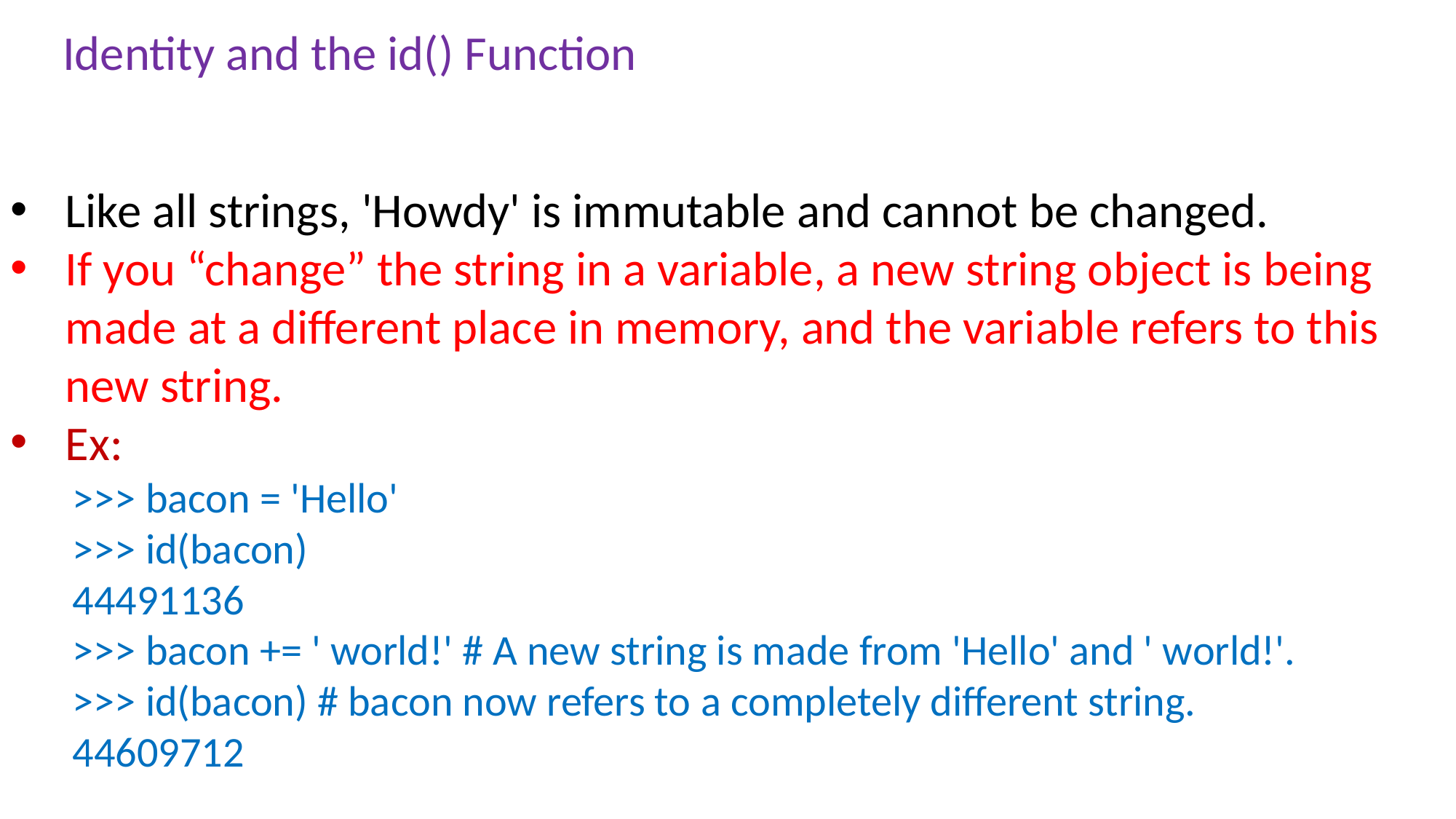

# Identity and the id() Function
Like all strings, 'Howdy' is immutable and cannot be changed.
If you “change” the string in a variable, a new string object is being made at a different place in memory, and the variable refers to this new string.
Ex:
>>> bacon = 'Hello'
>>> id(bacon)
44491136
>>> bacon += ' world!' # A new string is made from 'Hello' and ' world!'.
>>> id(bacon) # bacon now refers to a completely different string.
44609712